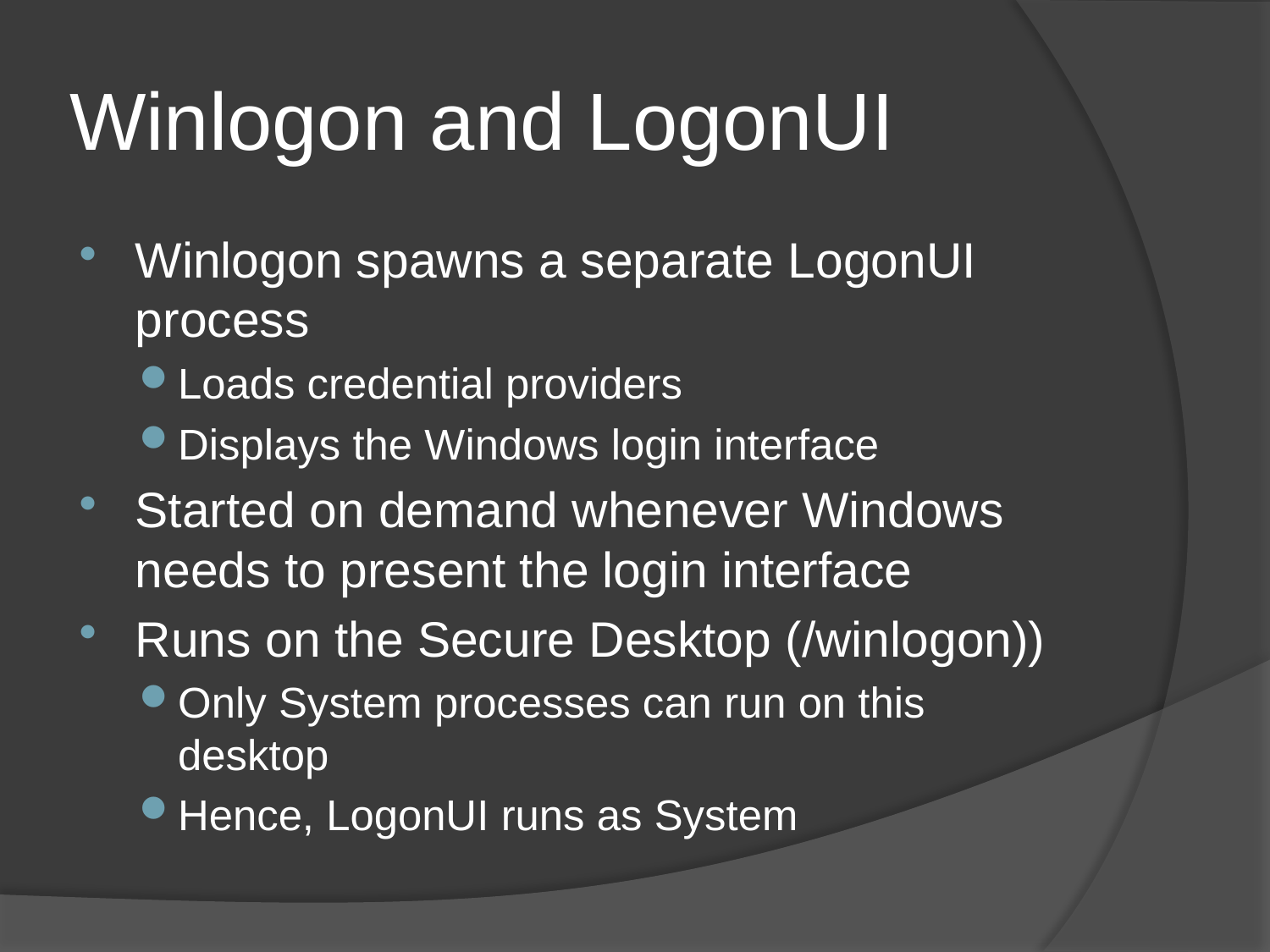

# Winlogon and LogonUI
Winlogon spawns a separate LogonUI process
Loads credential providers
Displays the Windows login interface
Started on demand whenever Windows needs to present the login interface
Runs on the Secure Desktop (/winlogon))
Only System processes can run on this desktop
Hence, LogonUI runs as System